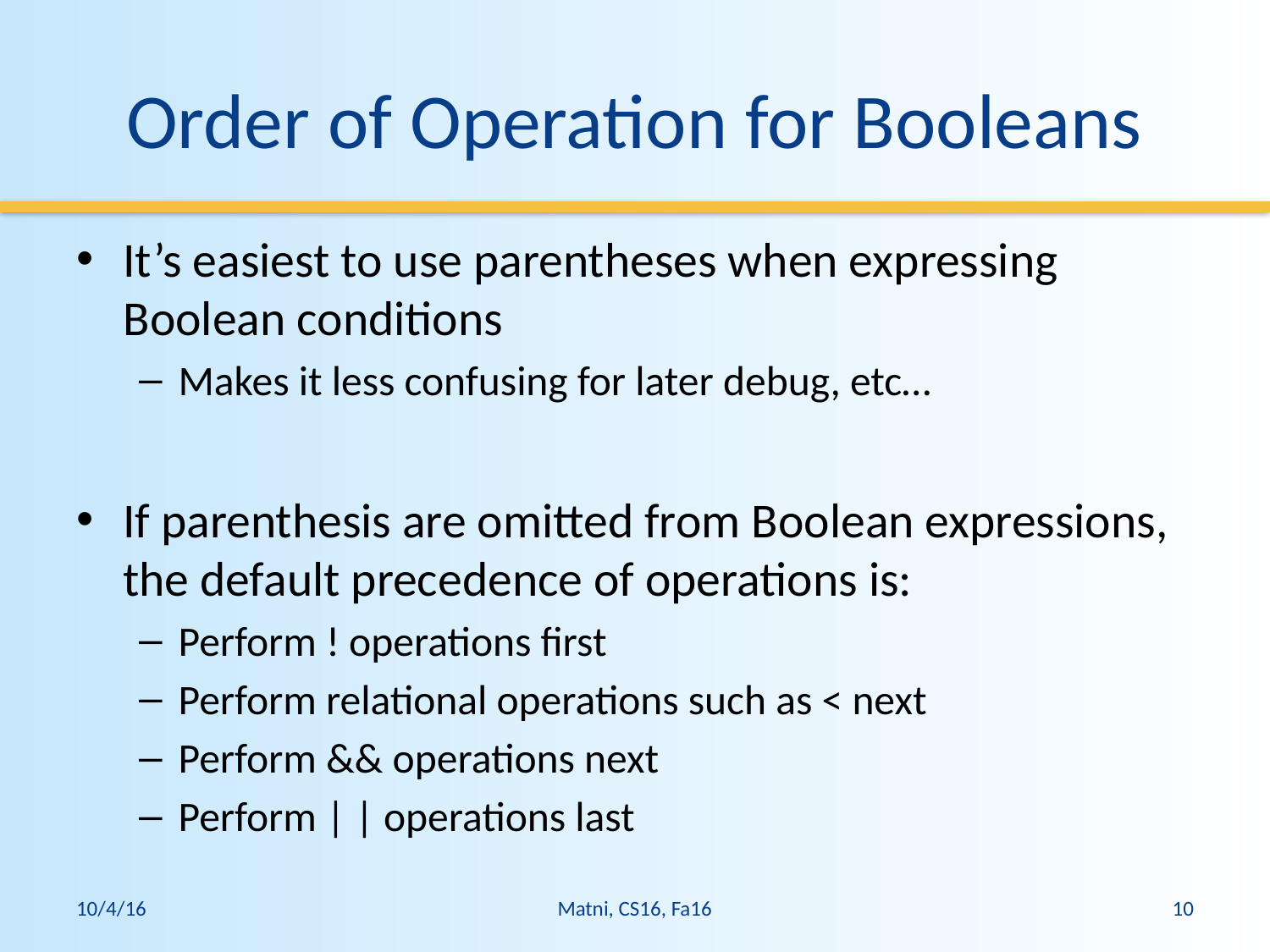

# Order of Operation for Booleans
It’s easiest to use parentheses when expressing Boolean conditions
Makes it less confusing for later debug, etc…

If parenthesis are omitted from Boolean expressions, the default precedence of operations is:
Perform ! operations first
Perform relational operations such as < next
Perform && operations next
Perform | | operations last
10/4/16
Matni, CS16, Fa16
10